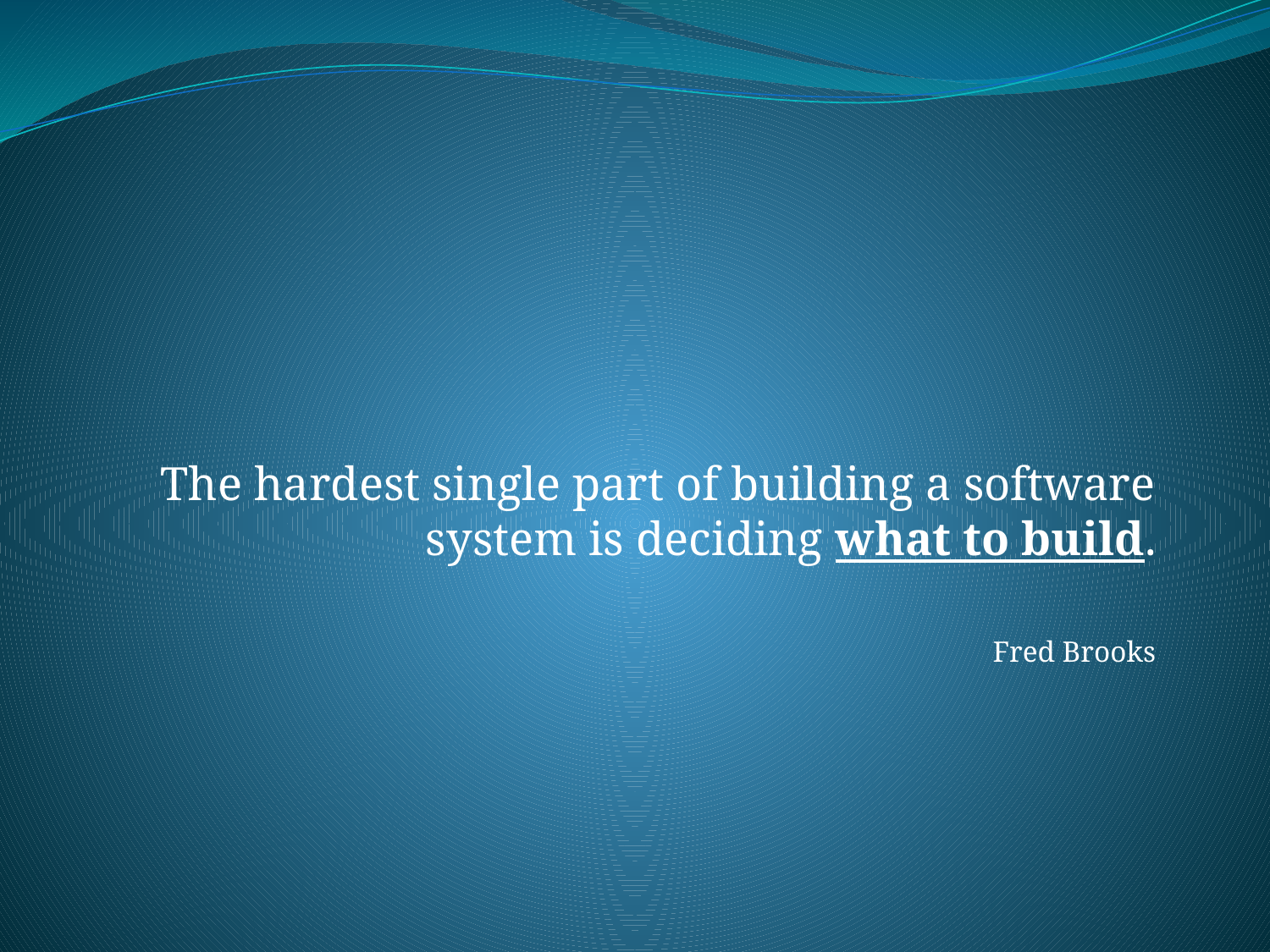

The hardest single part of building a software system is deciding what to build.

Fred Brooks